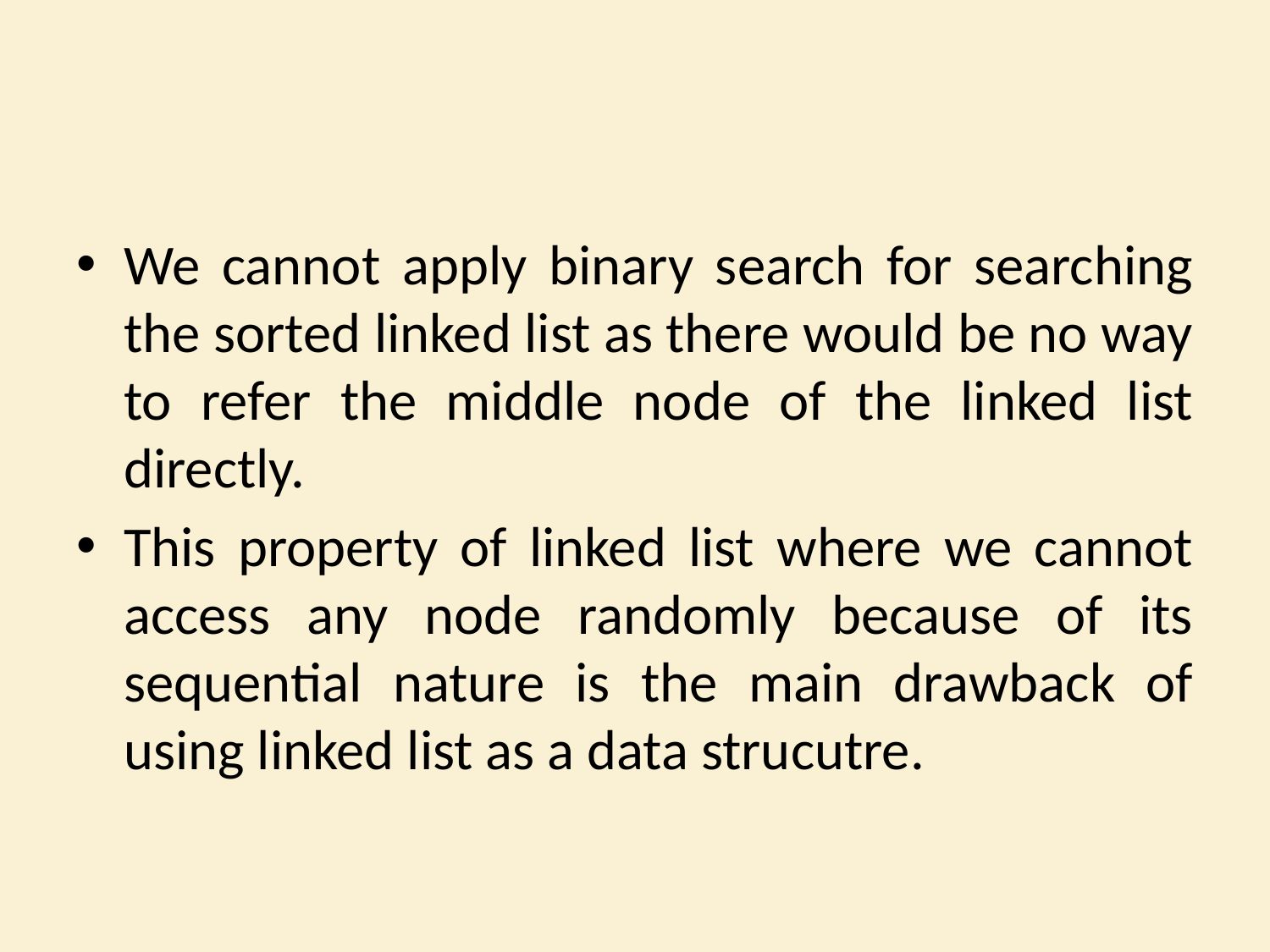

We cannot apply binary search for searching the sorted linked list as there would be no way to refer the middle node of the linked list directly.
This property of linked list where we cannot access any node randomly because of its sequential nature is the main drawback of using linked list as a data strucutre.